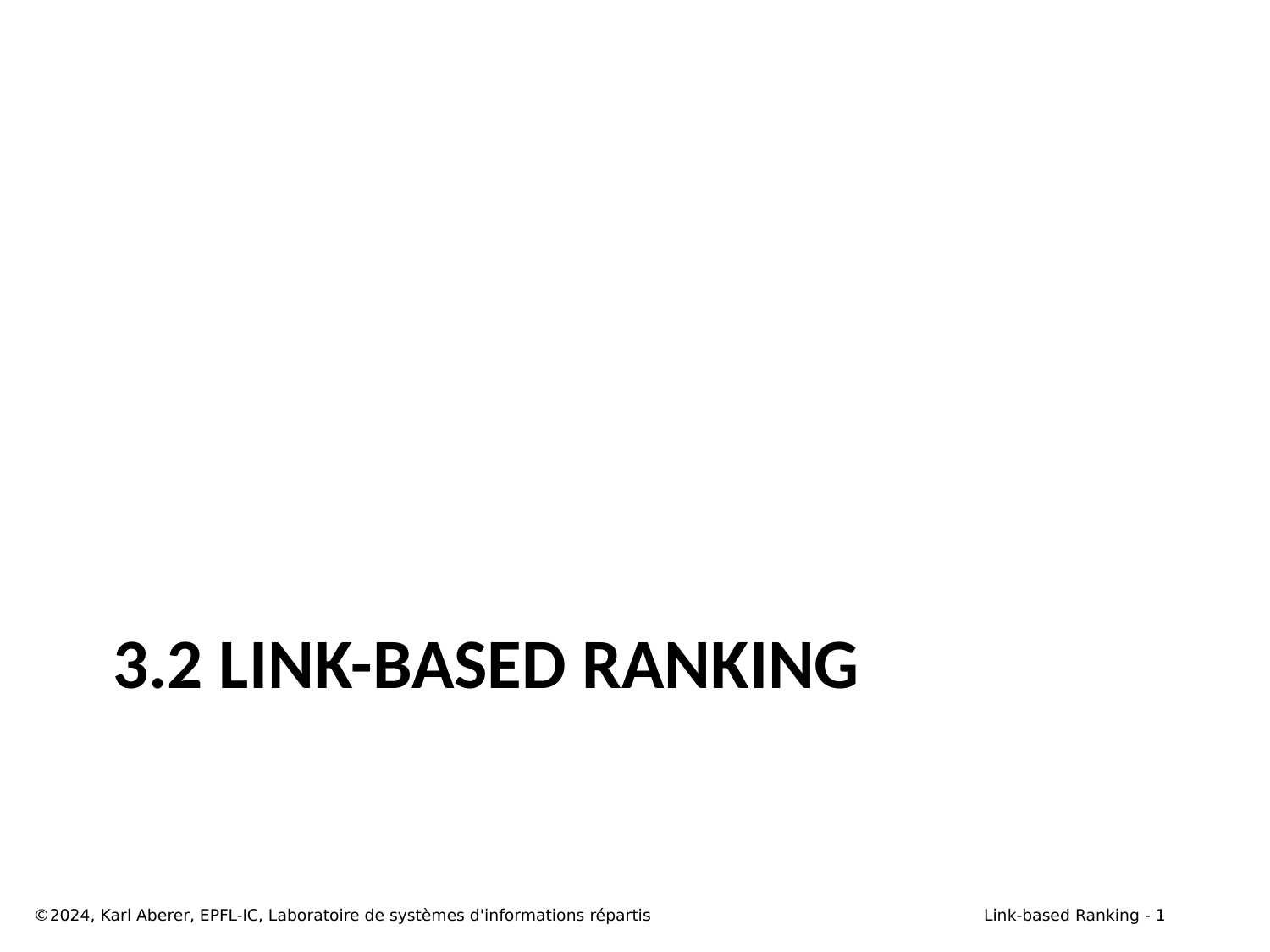

# 3.2 Link-Based Ranking
©2024, Karl Aberer, EPFL-IC, Laboratoire de systèmes d'informations répartis